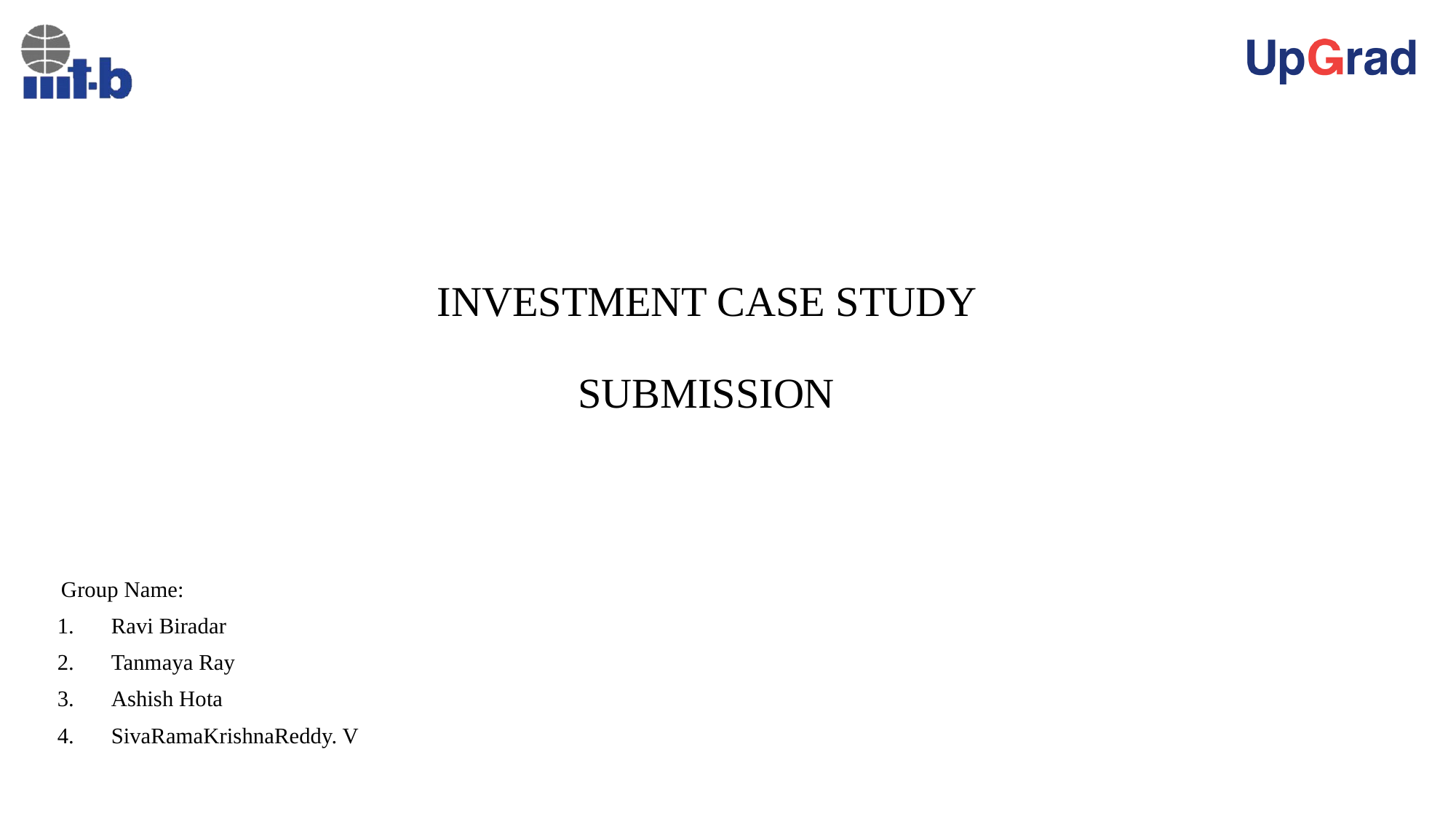

# INVESTMENT CASE STUDY SUBMISSION
 Group Name:
 Ravi Biradar
 Tanmaya Ray
 Ashish Hota
 SivaRamaKrishnaReddy. V